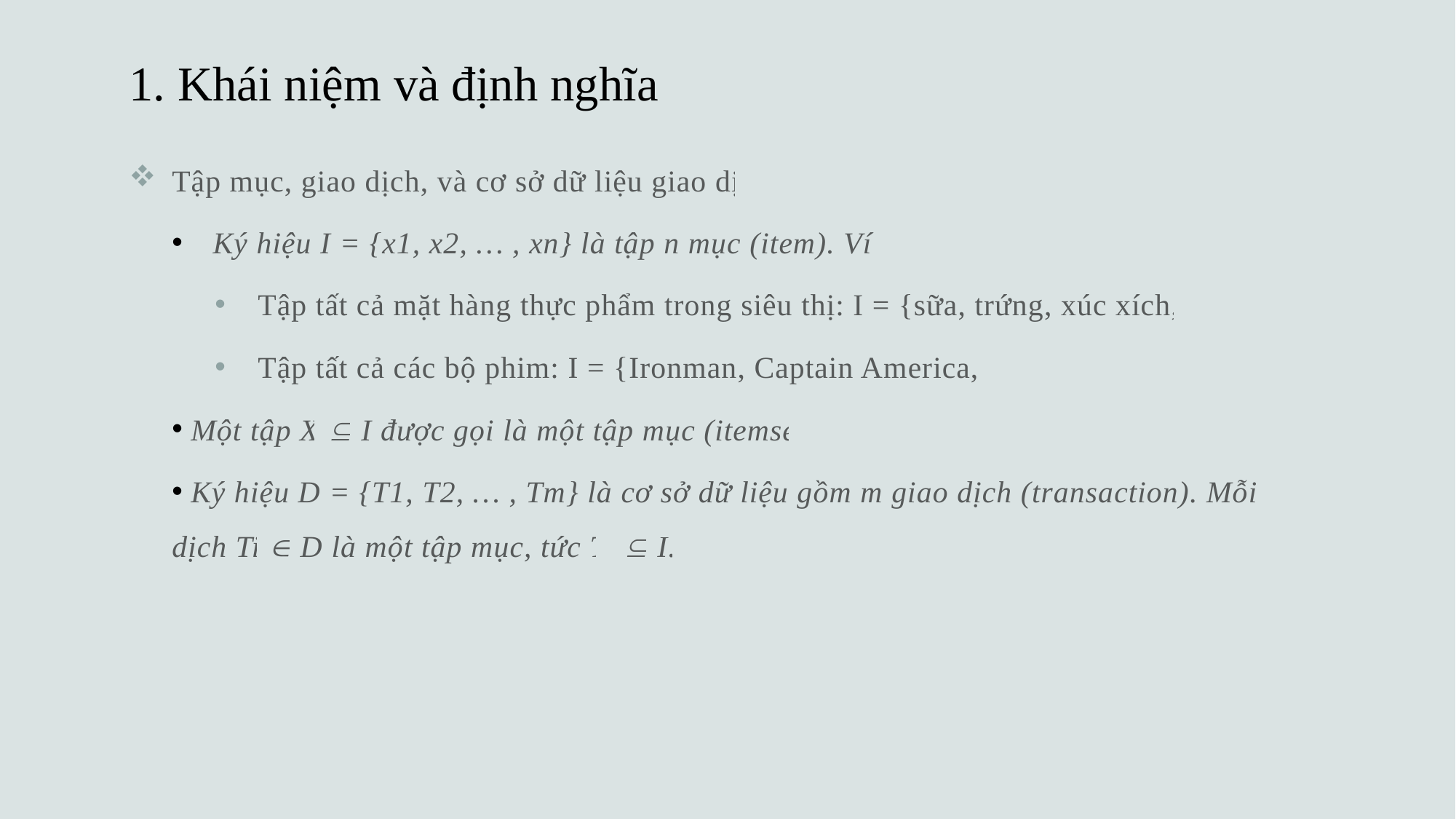

# 1. Khái niệm và định nghĩa
Tập mục, giao dịch, và cơ sở dữ liệu giao dịch
Ký hiệu I = {x1, x2, … , xn} là tập n mục (item). Ví dụ:
Tập tất cả mặt hàng thực phẩm trong siêu thị: I = {sữa, trứng, xúc xích, …}
Tập tất cả các bộ phim: I = {Ironman, Captain America, ...}
 Một tập X ⊆ I được gọi là một tập mục (itemset)
 Ký hiệu D = {T1, T2, … , Tm} là cơ sở dữ liệu gồm m giao dịch (transaction). Mỗi giao dịch Ti ∈ D là một tập mục, tức Ti ⊆ I.